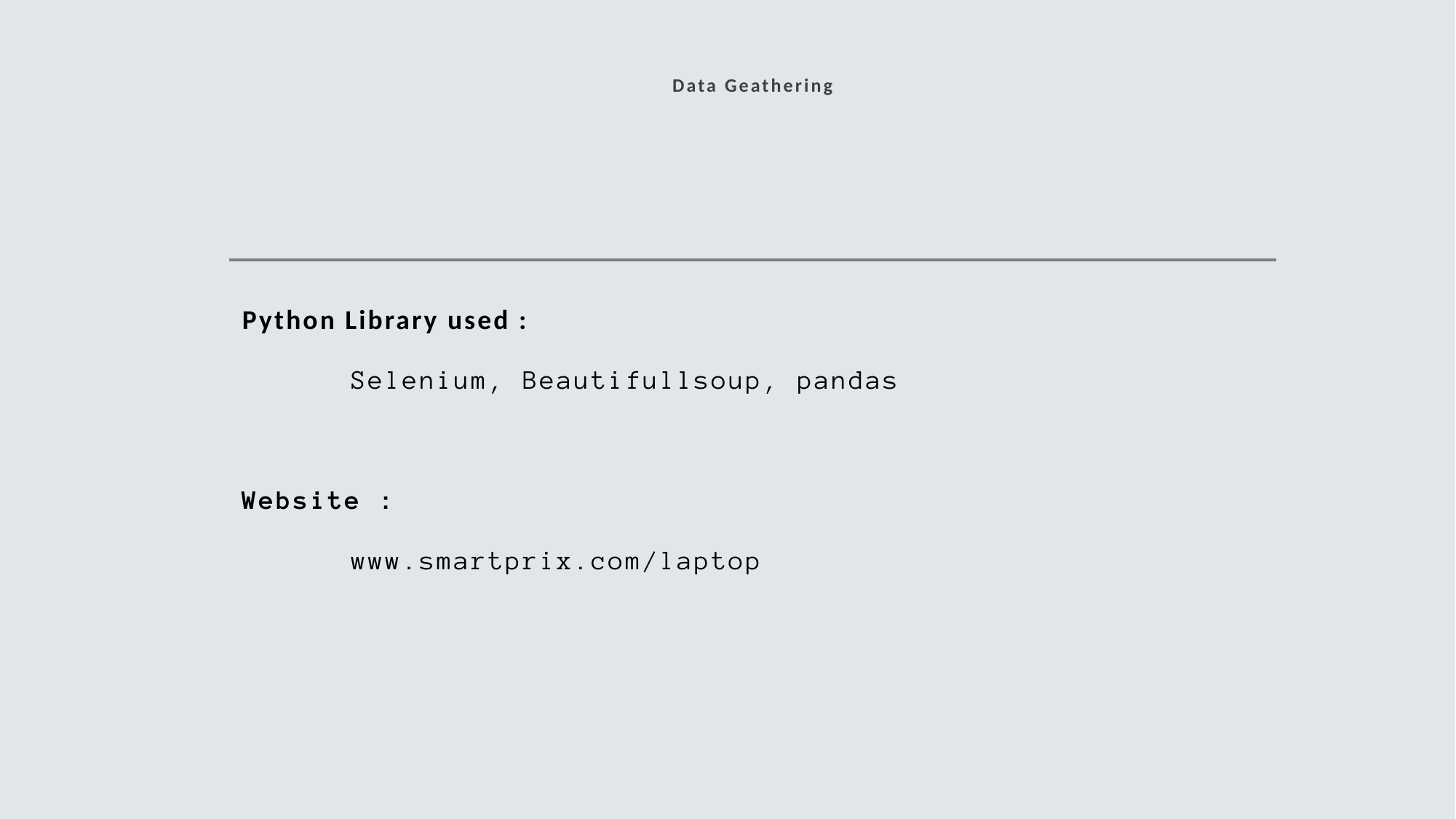

# Data Geathering
Python Library used :
	Selenium, Beautifullsoup, pandas

Website :
	www.smartprix.com/laptop